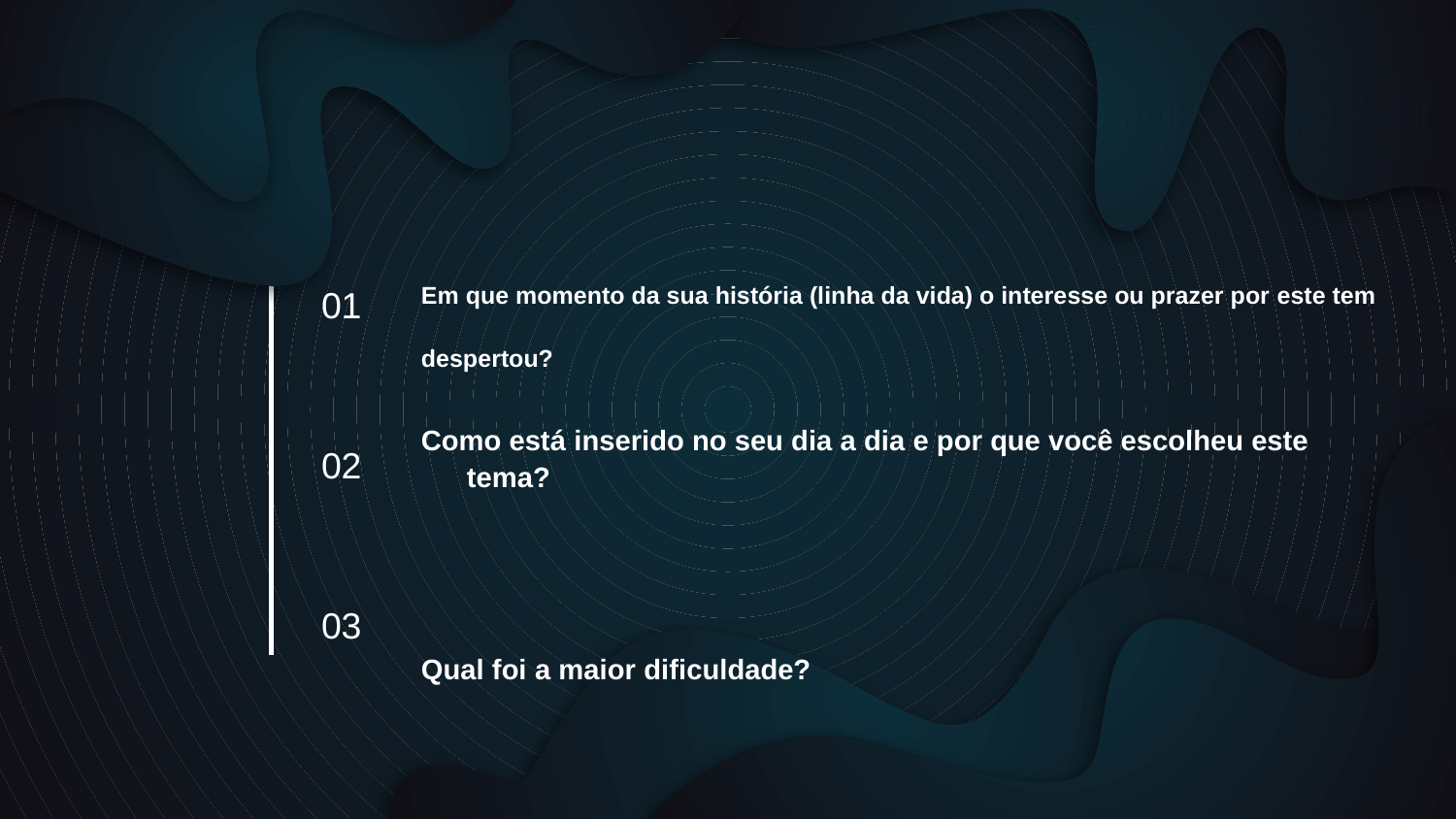

Em que momento da sua história (linha da vida) o interesse ou prazer por este tem
despertou?
01
02

Como está inserido no seu dia a dia e por que você escolheu este tema?

03
Qual foi a maior dificuldade?